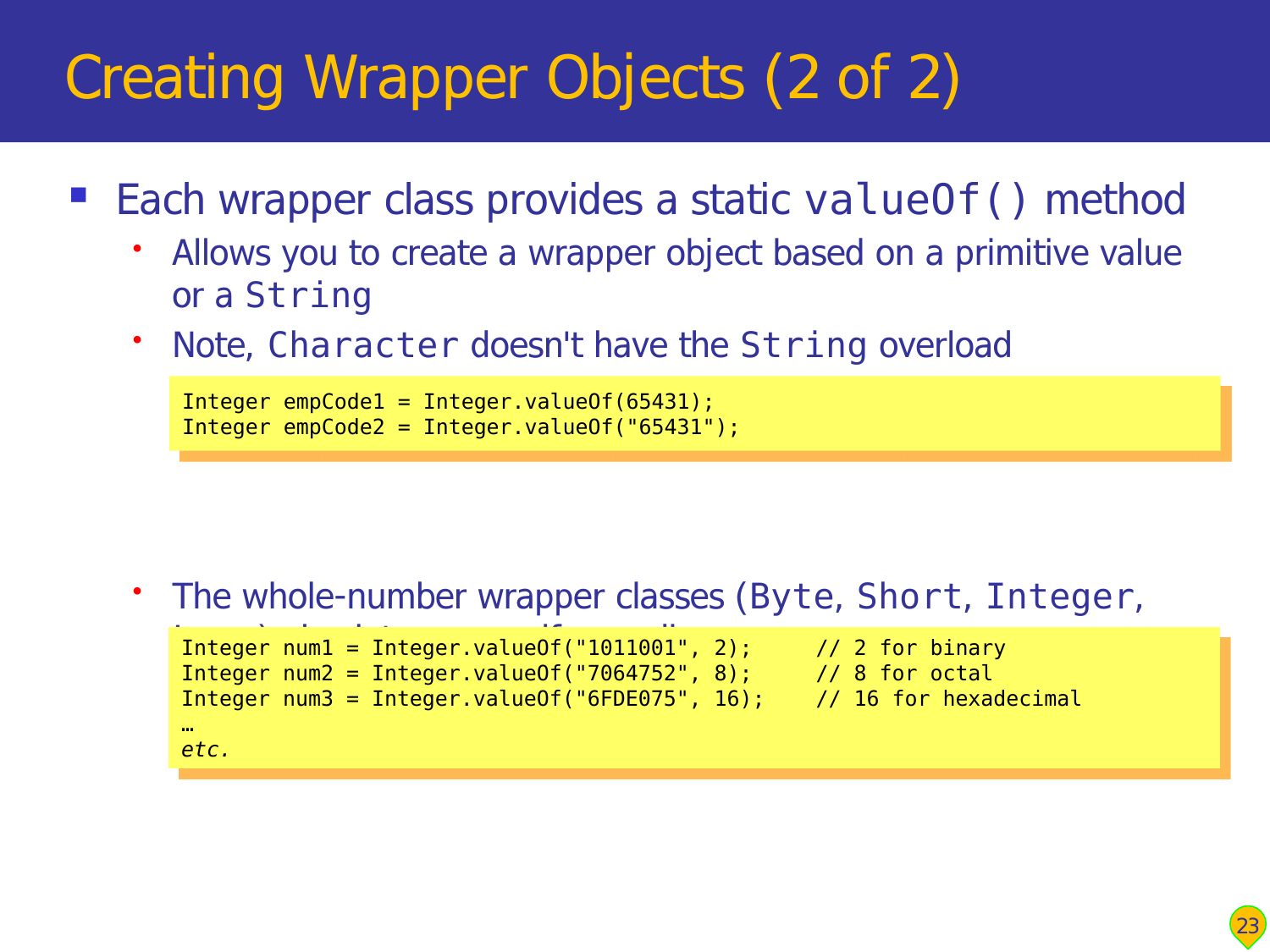

# Creating Wrapper Objects (2 of 2)
Each wrapper class provides a static valueOf() method
Allows you to create a wrapper object based on a primitive value or a String
Note, Character doesn't have the String overload

The whole-number wrapper classes (Byte, Short, Integer, Long) also let you specify a radix

Integer empCode1 = Integer.valueOf(65431);
Integer empCode2 = Integer.valueOf("65431");
Integer num1 = Integer.valueOf("1011001", 2);     // 2 for binary
Integer num2 = Integer.valueOf("7064752", 8);     // 8 for octal
Integer num3 = Integer.valueOf("6FDE075", 16);    // 16 for hexadecimal
…
etc.
23